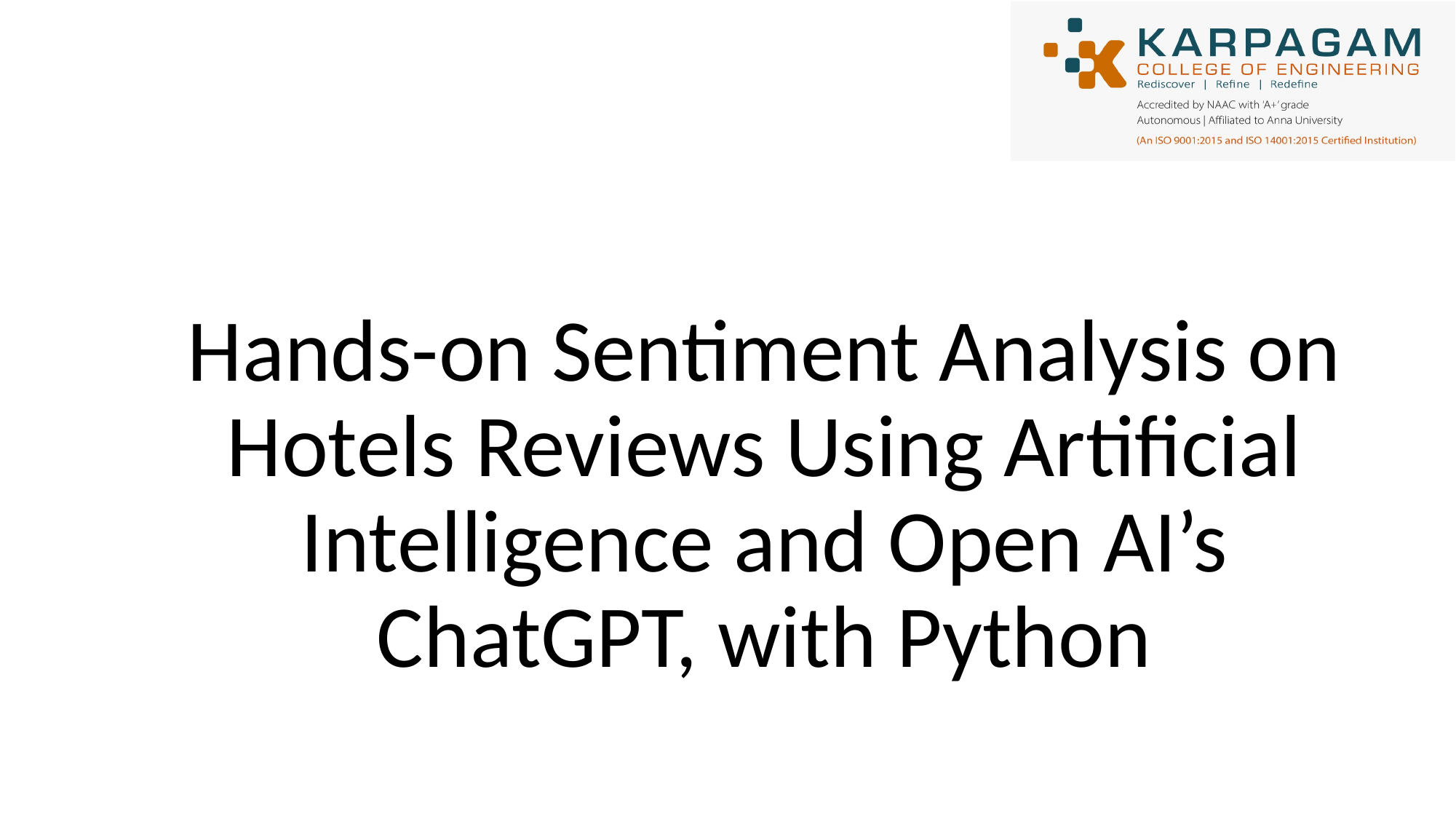

# Hands-on Sentiment Analysis on Hotels Reviews Using Artificial Intelligence and Open AI’s ChatGPT, with Python